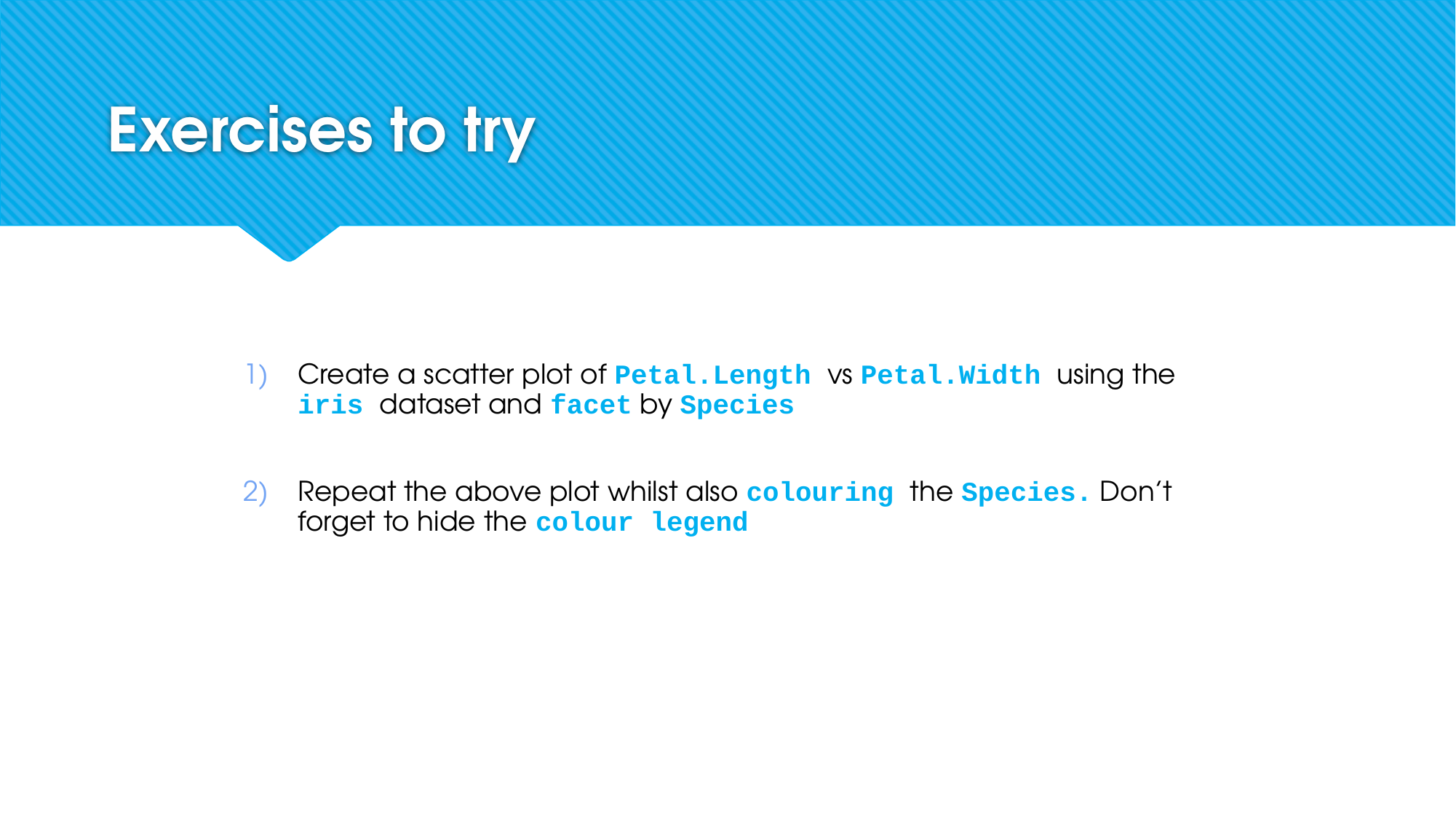

# Exercises to try
Create a scatter plot of Petal.Length vs Petal.Width using the iris dataset and facet by Species

Repeat the above plot whilst also colouring the Species. Don’t forget to hide the colour legend